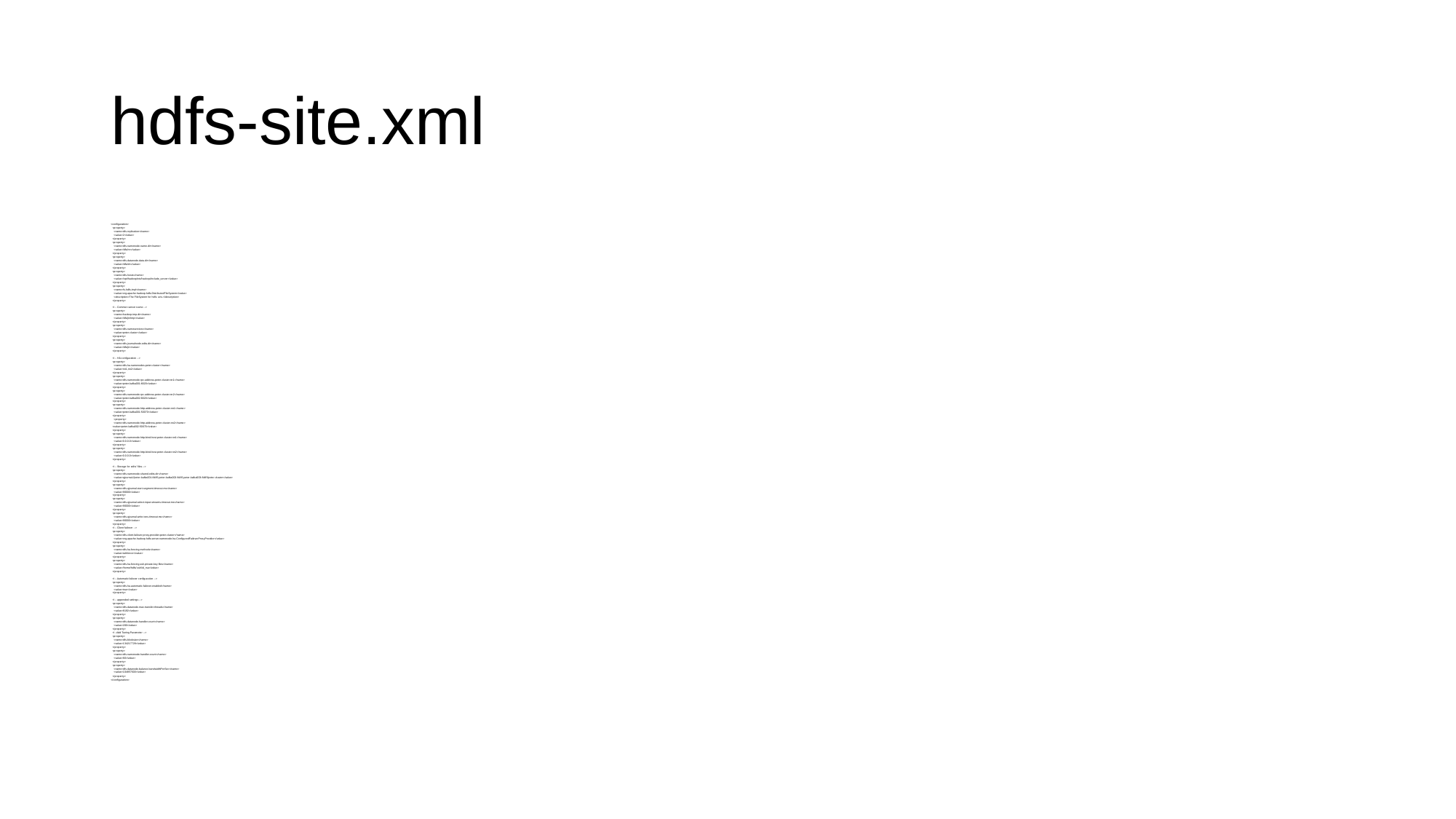

# hdfs-site.xml
<configuration>
  <property>
    <name>dfs.replication</name>
    <value>2</value>
  </property>
  <property>
    <name>dfs.namenode.name.dir</name>
    <value>/dfs/nn</value>
  </property>
  <property>
    <name>dfs.datanode.data.dir</name>
    <value>/dfs/dn</value>
  </property>
  <property>
    <name>dfs.hosts</name>
    <value>/opt/hadoop/etc/hadoop/include_server</value>
  </property>
  <property>
    <name>fs.hdfs.impl</name>
    <value>org.apache.hadoop.hdfs.DistributedFileSystem</value>
    <description>The FileSystem for hdfs: uris.</description>
  </property>

  <!-- Common server name -->
  <property>
    <name>hadoop.tmp.dir</name>
    <value>/dfs/jn/tmp</value>
  </property>
  <property>
    <name>dfs.nameservices</name>
    <value>peter-cluster</value>
  </property>
  <property>
    <name>dfs.journalnode.edits.dir</name>
    <value>/dfs/jn</value>
  </property>

  <!-- HA configuration -->
  <property>
    <name>dfs.ha.namenodes.peter-cluster</name>
    <value>nn1,nn2</value>
  </property>
  <property>
    <name>dfs.namenode.rpc-address.peter-cluster.nn1</name>
    <value>peter-kafka001:8020</value>
  </property>
  <property>
    <name>dfs.namenode.rpc-address.peter-cluster.nn2</name>
    <value>peter-kafka002:8020</value>
  </property>
  <property>
    <name>dfs.namenode.http-address.peter-cluster.nn1</name>
    <value>peter-kafka001:50070</value>
  </property>
    <property>
    <name>dfs.namenode.http-address.peter-cluster.nn2</name>
  <value>peter-kafka002:50070</value>
  </property>
  <property>
    <name>dfs.namenode.http-bind-host.peter-cluster.nn1</name>
    <value>0.0.0.0</value>
  </property>
  <property>
    <name>dfs.namenode.http-bind-host.peter-cluster.nn2</name>
    <value>0.0.0.0</value>
  </property>

  <!-- Storage for edits' files -->
  <property>
    <name>dfs.namenode.shared.edits.dir</name>
    <value>qjournal://peter-kafka001:8485;peter-kafka002:8485;peter-kafka003:8485/peter-cluster</value>
  </property>
  <property>
    <name>dfs.qjournal.start-segment.timeout.ms</name>
    <value>90000</value>
  </property>
  <property>
    <name>dfs.qjournal.select-input-streams.timeout.ms</name>
    <value>90000</value>
  </property>
  <property>
    <name>dfs.qjournal.write-txns.timeout.ms</name>
    <value>90000</value>
  </property>
  <!-- Client failover -->
  <property>
    <name>dfs.client.failover.proxy.provider.peter-cluster</name>
    <value>org.apache.hadoop.hdfs.server.namenode.ha.ConfiguredFailoverProxyProvider</value>
  </property>
  <property>
    <name>dfs.ha.fencing.methods</name>
    <value>sshfence</value>
  </property>
  <property>
    <name>dfs.ha.fencing.ssh.private-key-files</name>
    <value>/home/hdfs/.ssh/id_rsa</value>
  </property>

  <!-- Automatic failover configuration -->
  <property>
    <name>dfs.ha.automatic-failover.enabled</name>
    <value>true</value>
  </property>

  <!-- appended settings -->
  <property>
    <name>dfs.datanode.max.transfer.threads</name>
    <value>8192</value>
  </property>
  <property>
    <name>dfs.datanode.handler.count</name>
    <value>200</value>
  </property>
  <!--Add Tuning Parameter -->
  <property>
    <name>dfs.blocksize</name>
    <value>134217728</value>
  </property>
  <property>
    <name>dfs.namenode.handler.count</name>
    <value>80</value>
  </property>
  <property>
    <name>dfs.datanode.balance.bandwidthPerSec</name>
    <value>104857600</value>
  </property>
</configuration>